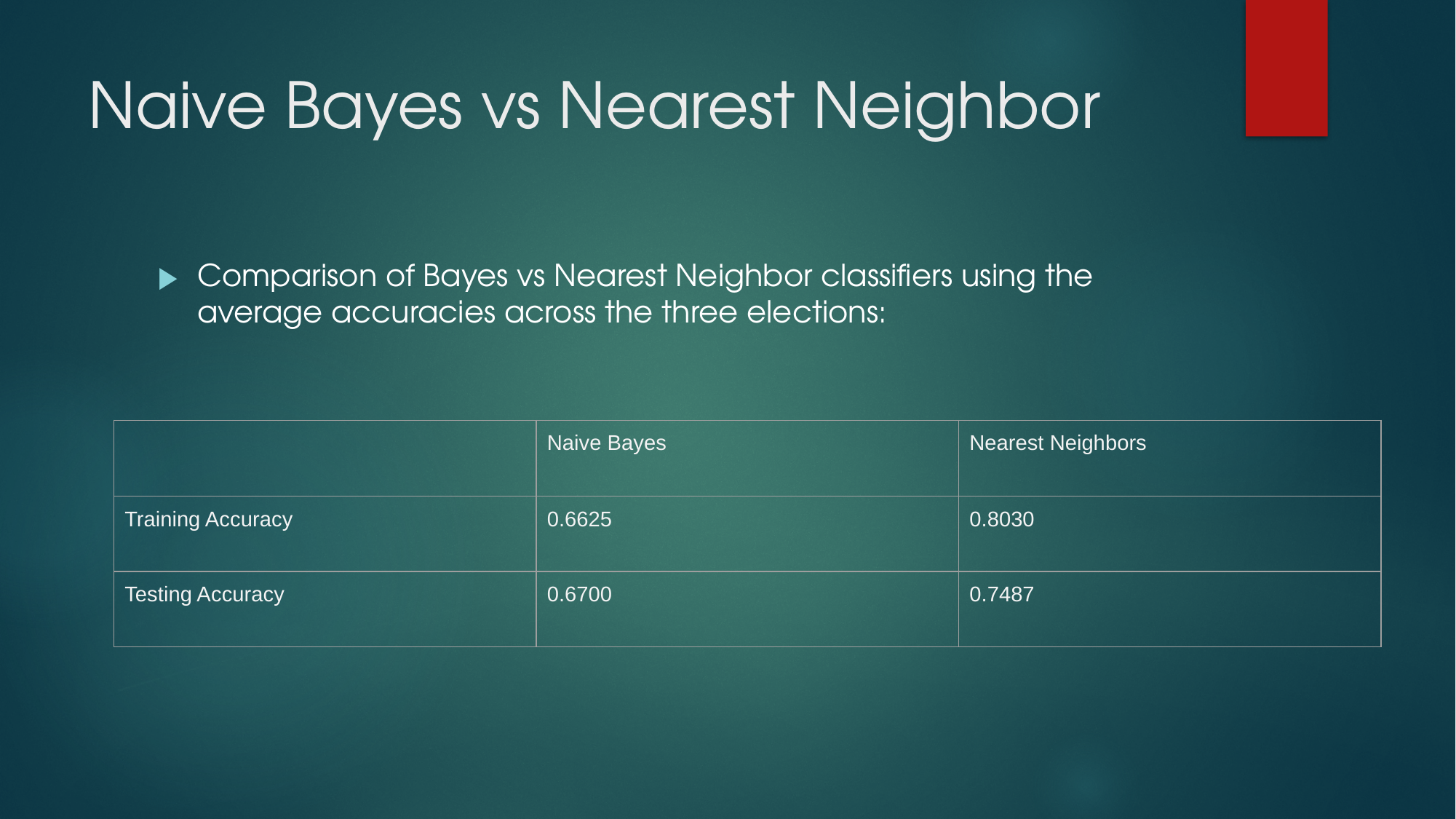

# Naive Bayes vs Nearest Neighbor
Comparison of Bayes vs Nearest Neighbor classifiers using the average accuracies across the three elections:

|  | Naive Bayes | Nearest Neighbors |
| --- | --- | --- |
| Training Accuracy | 0.6625 | 0.8030 |
| Testing Accuracy | 0.6700 | 0.7487 |